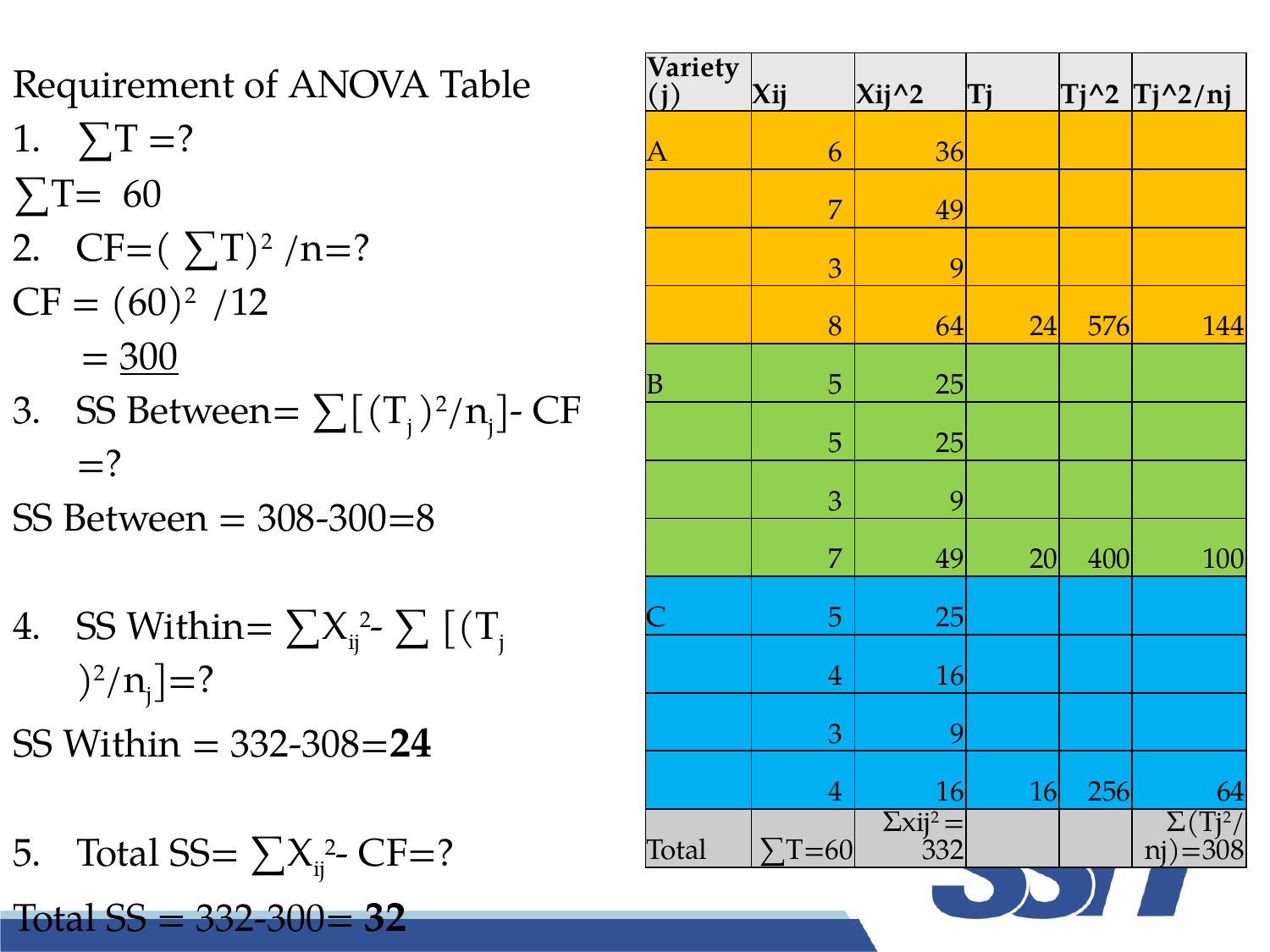

Requirement of ANOVA Table
∑T =?
∑T=  60
CF=( ∑T)2 /n=?
CF = (60)2  /12
       = 300
SS Between= ∑[(Tj )2/nj]- CF =?
SS Between = 308-300=8

SS Within= ∑Xij2- ∑ [(Tj )2/nj]=?
SS Within = 332-308=24

Total SS= ∑Xij2- CF=?
Total SS = 332-300= 32

| Variety(j) | Xij | Xij^2 | Tj | Tj^2 | Tj^2/nj |
| --- | --- | --- | --- | --- | --- |
| A | 6 | 36 |  |  |  |
|  | 7 | 49 |  |  |  |
|  | 3 | 9 |  |  |  |
|  | 8 | 64 | 24 | 576 | 144 |
| B | 5 | 25 |  |  |  |
|  | 5 | 25 |  |  |  |
|  | 3 | 9 |  |  |  |
|  | 7 | 49 | 20 | 400 | 100 |
| C | 5 | 25 |  |  |  |
|  | 4 | 16 |  |  |  |
|  | 3 | 9 |  |  |  |
|  | 4 | 16 | 16 | 256 | 64 |
| Total | ∑T=60 | Σxij2 = 332 |  |  | Σ(Tj2/nj)=308 |